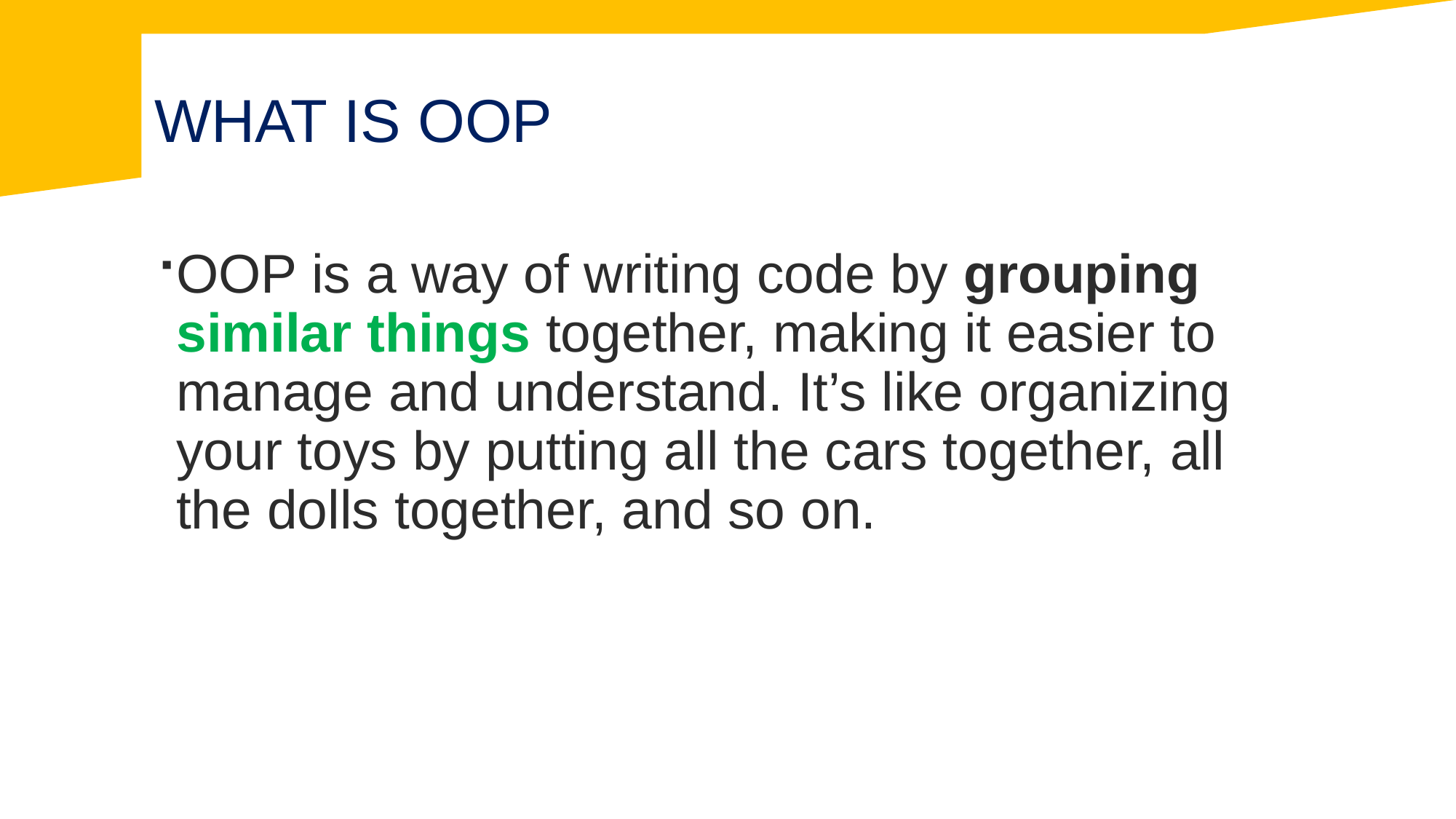

# What is OOP
OOP is a way of writing code by grouping similar things together, making it easier to manage and understand. It’s like organizing your toys by putting all the cars together, all the dolls together, and so on.